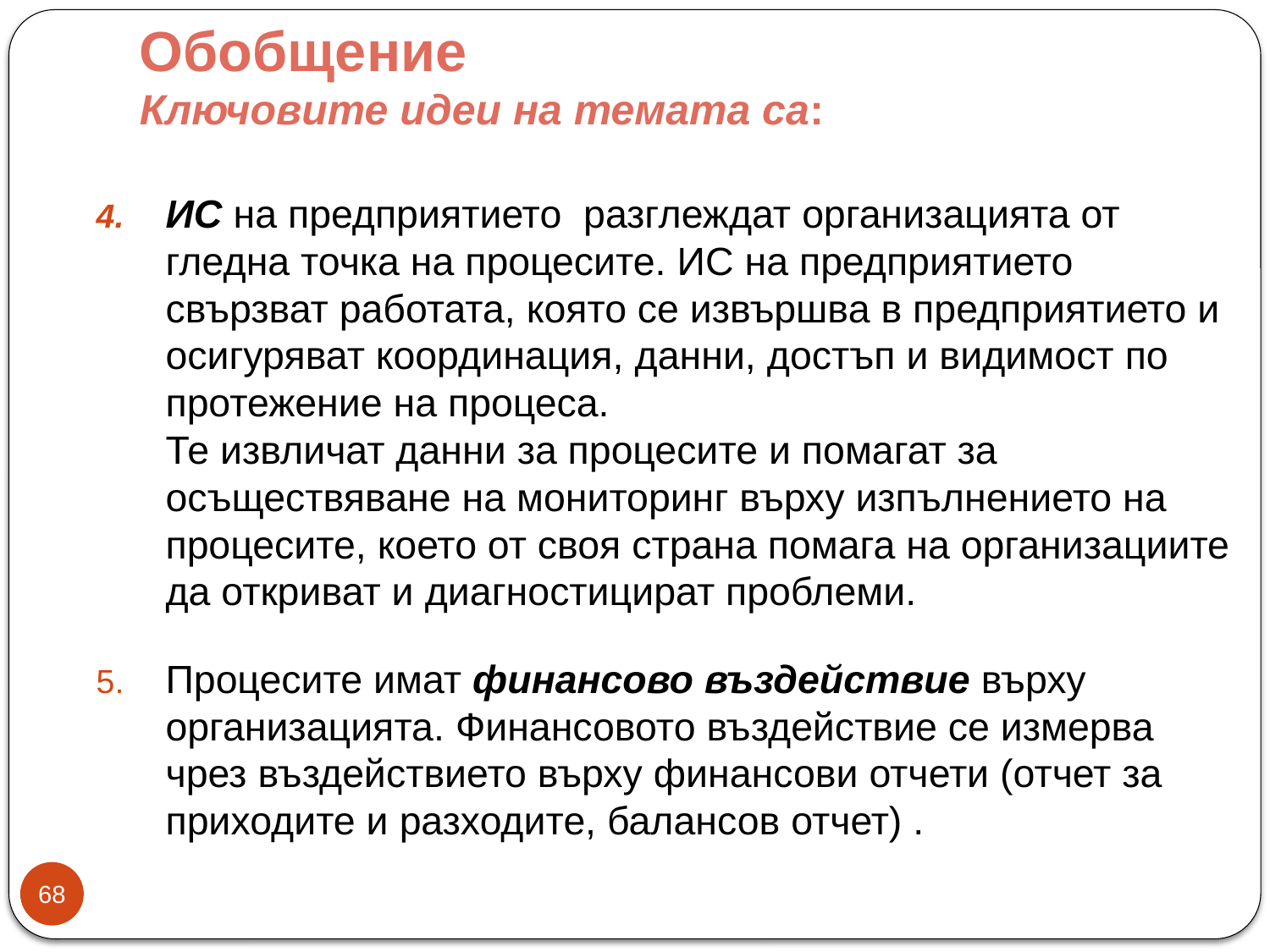

# Обобщение Ключовите идеи на темата са:
ИС на предприятието  разглеждат организацията от гледна точка на процесите. ИС на предприятието свързват работата, която се извършва в предприятието и осигуряват координация, данни, достъп и видимост по протежение на процеса.
Те извличат данни за процесите и помагат за осъществяване на мониторинг върху изпълнението на  процесите, което от своя страна помага на организациите да откриват и диагностицират проблеми.

Процесите имат финансово въздействие върху организацията. Финансовото въздействие се измерва чрез въздействието върху финансови отчети (отчет за приходите и разходите, балансов отчет) .

68